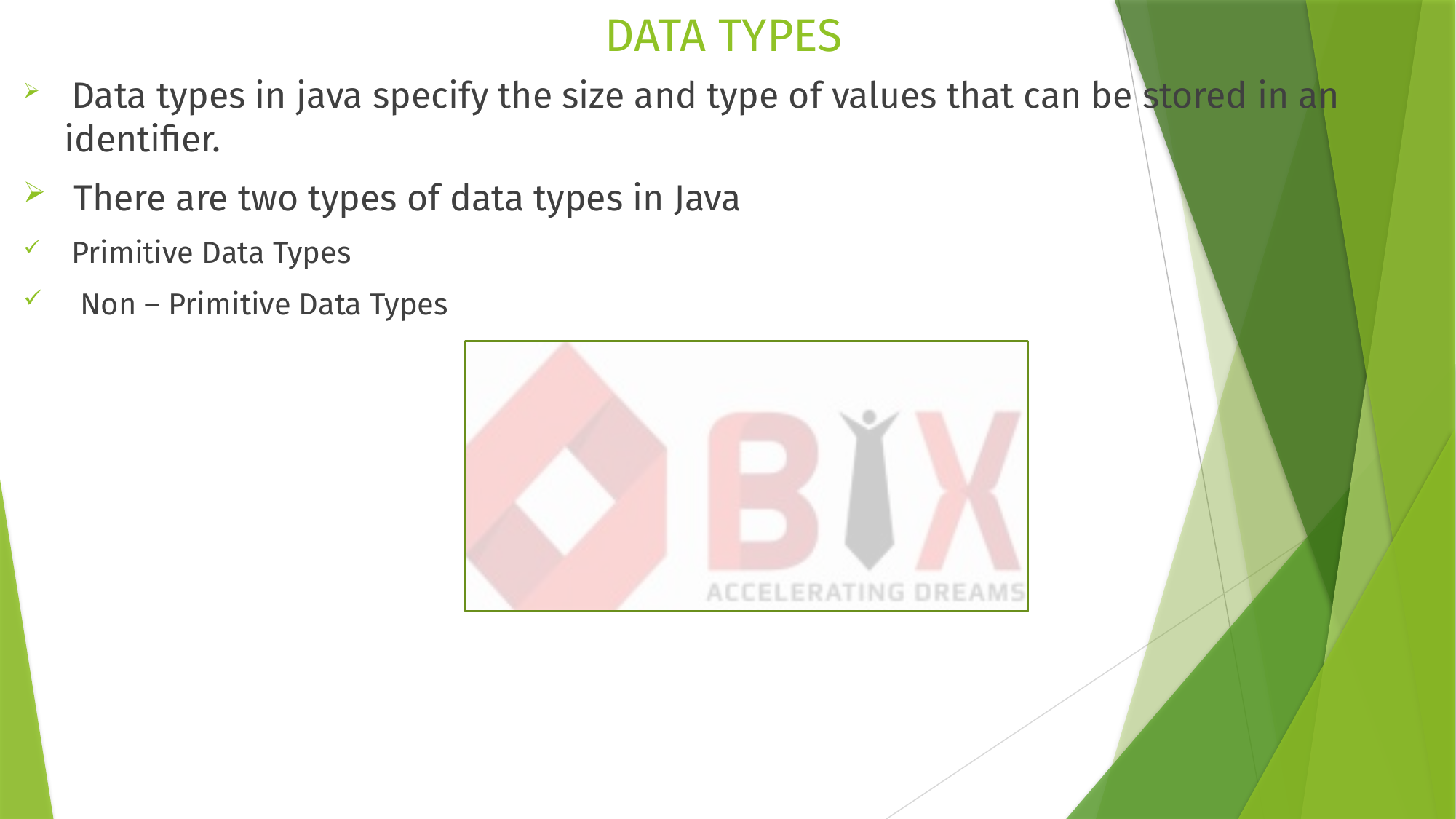

# DATA TYPES
 Data types in java specify the size and type of values that can be stored in an identifier.
 There are two types of data types in Java
 Primitive Data Types
  Non – Primitive Data Types